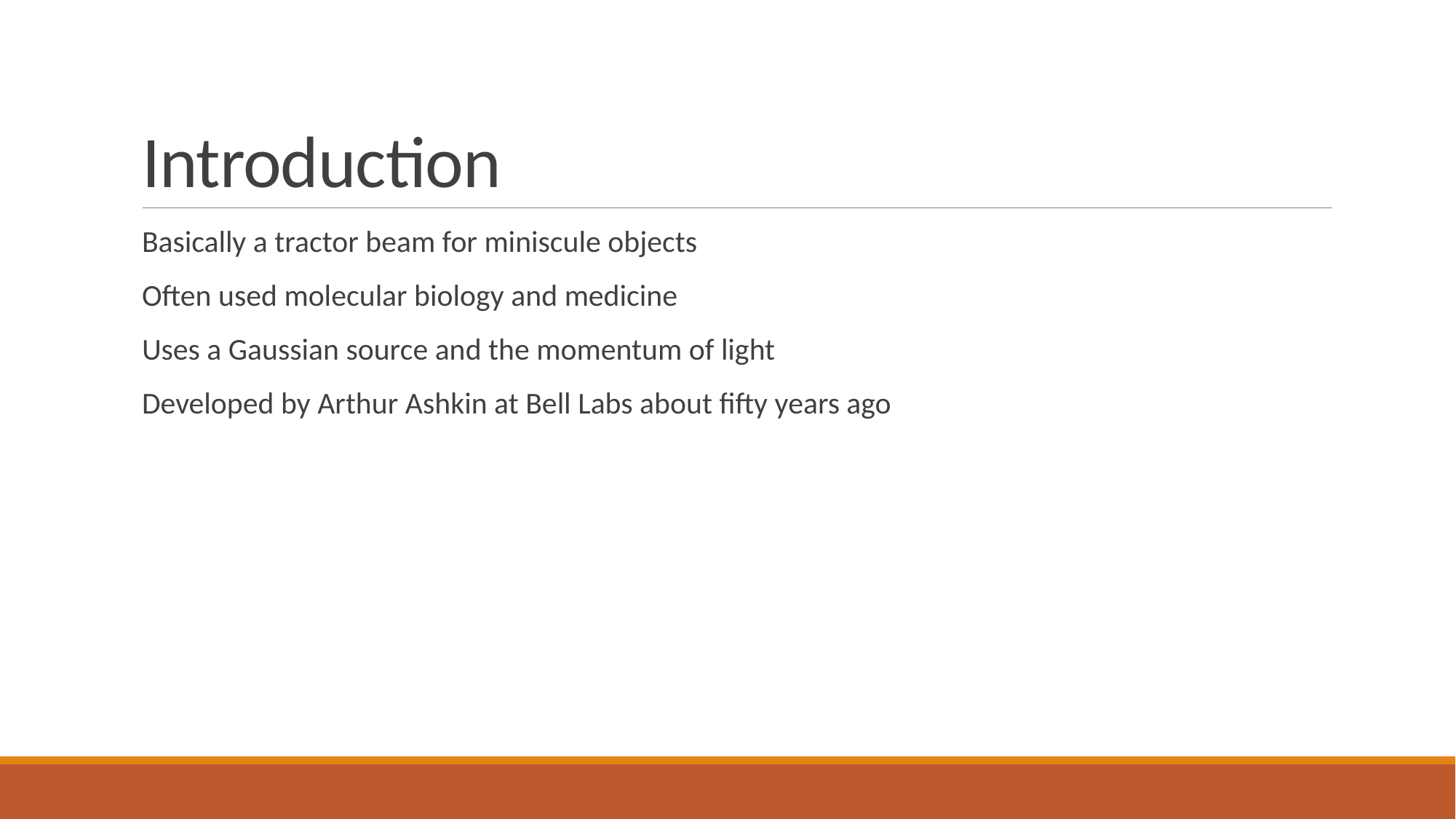

# Introduction
Basically a tractor beam for miniscule objects
Often used molecular biology and medicine
Uses a Gaussian source and the momentum of light
Developed by Arthur Ashkin at Bell Labs about fifty years ago